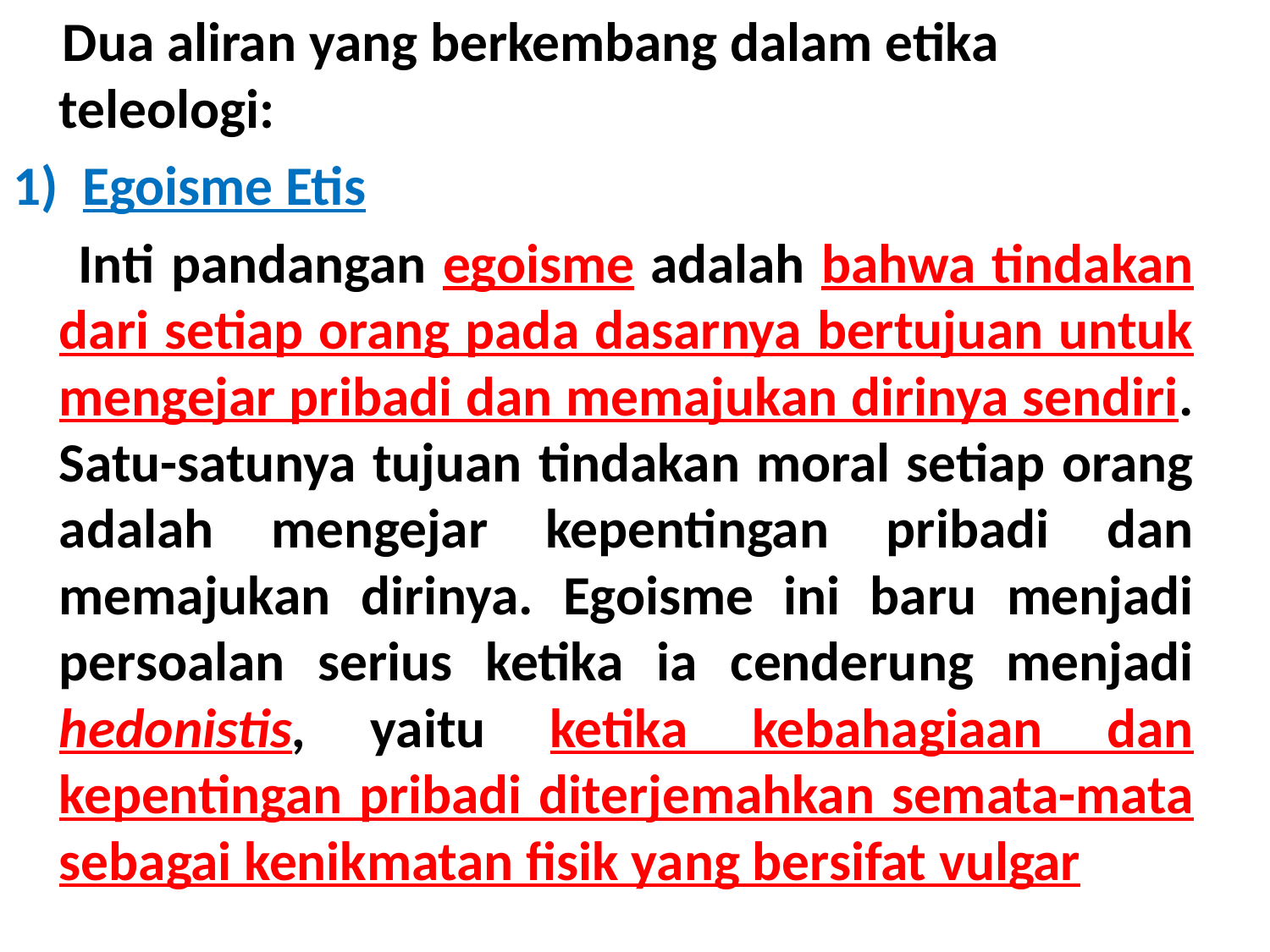

Dua aliran yang berkembang dalam etika teleologi:
Egoisme Etis
    Inti pandangan egoisme adalah bahwa tindakan dari setiap orang pada dasarnya bertujuan untuk mengejar pribadi dan memajukan dirinya sendiri. Satu-satunya tujuan tindakan moral setiap orang adalah mengejar kepentingan pribadi dan memajukan dirinya. Egoisme ini baru menjadi persoalan serius ketika ia cenderung menjadi hedonistis, yaitu ketika kebahagiaan dan kepentingan pribadi diterjemahkan semata-mata sebagai kenikmatan fisik yang bersifat vulgar